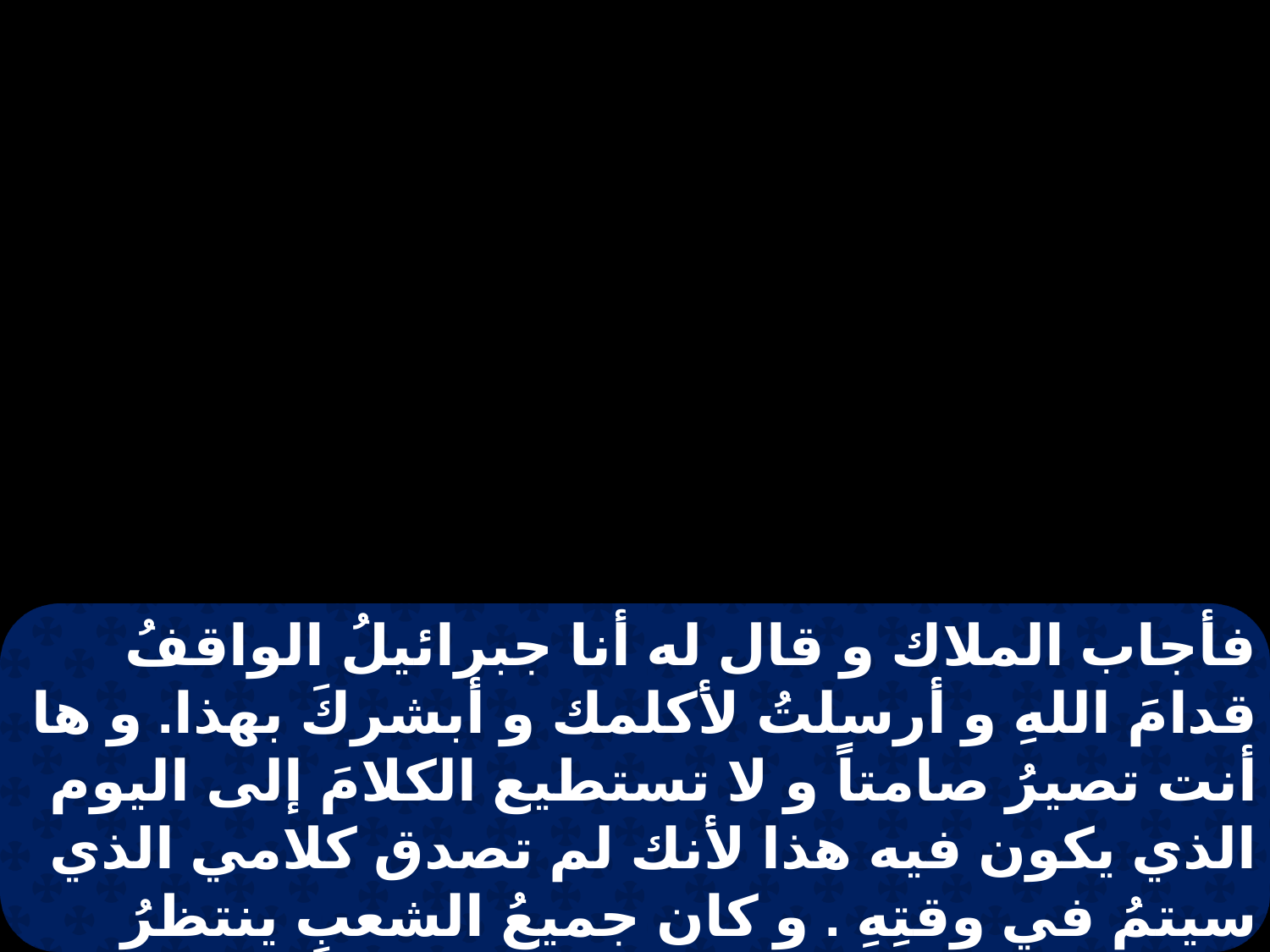

فأجاب الملاك و قال له أنا جبرائيلُ الواقفُ قدامَ اللهِ و أرسلتُ لأكلمك و أبشركَ بهذا. و ها أنت تصيرُ صامتاً و لا تستطيع الكلامَ إلى اليوم الذي يكون فيه هذا لأنك لم تصدق كلامي الذي سيتمُ في وقتِهِ . و كان جميعُ الشعبِ ينتظرُ زكريا و كانوا مُتعجبين من إبطائِهِ في الهيكل . فلما خرج لم يستطع أن يكلمهم فعلموا أنه قد رأى رؤية في الهيكل